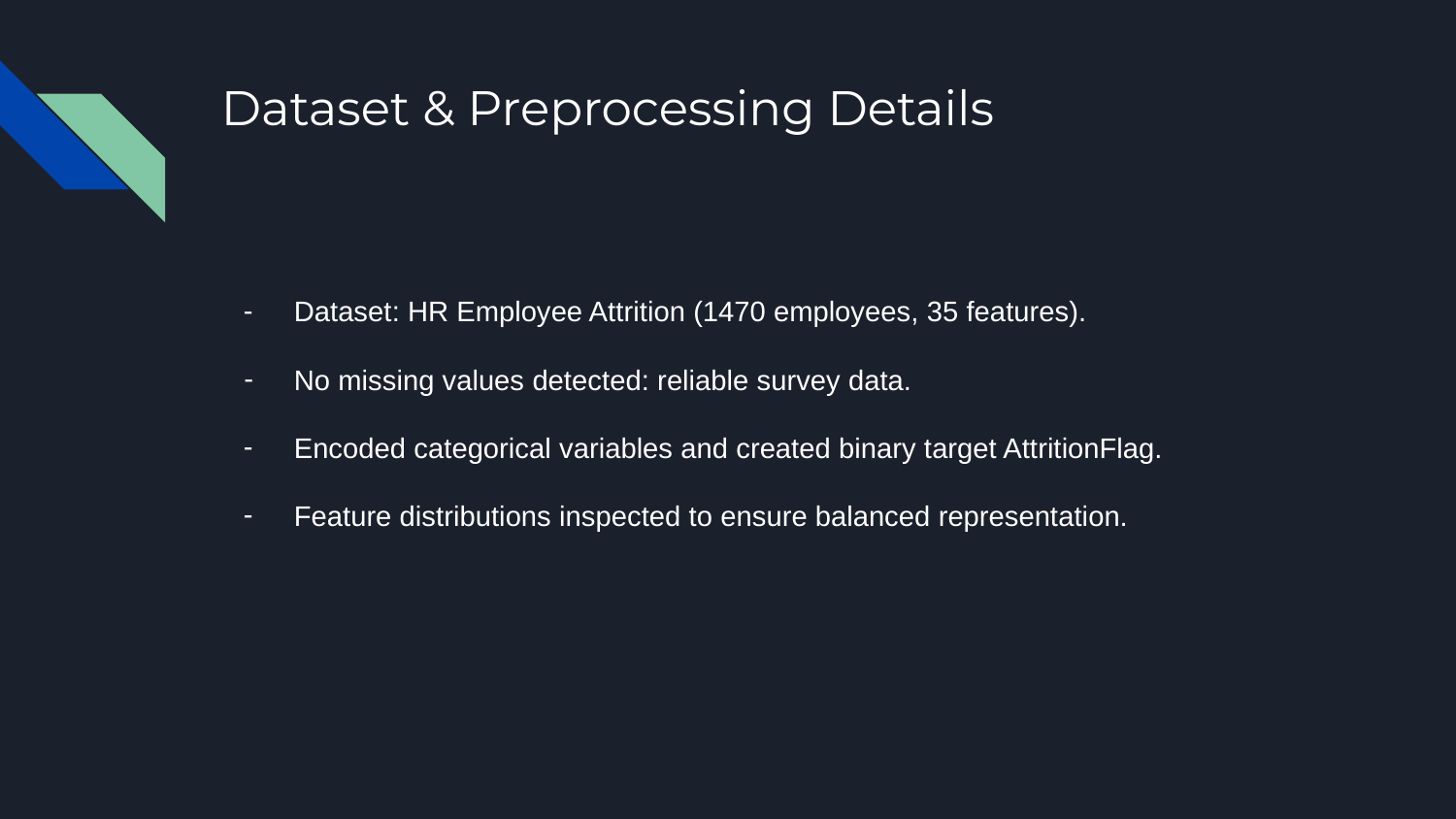

# Dataset & Preprocessing Details
Dataset: HR Employee Attrition (1470 employees, 35 features).
No missing values detected: reliable survey data.
Encoded categorical variables and created binary target AttritionFlag.
Feature distributions inspected to ensure balanced representation.